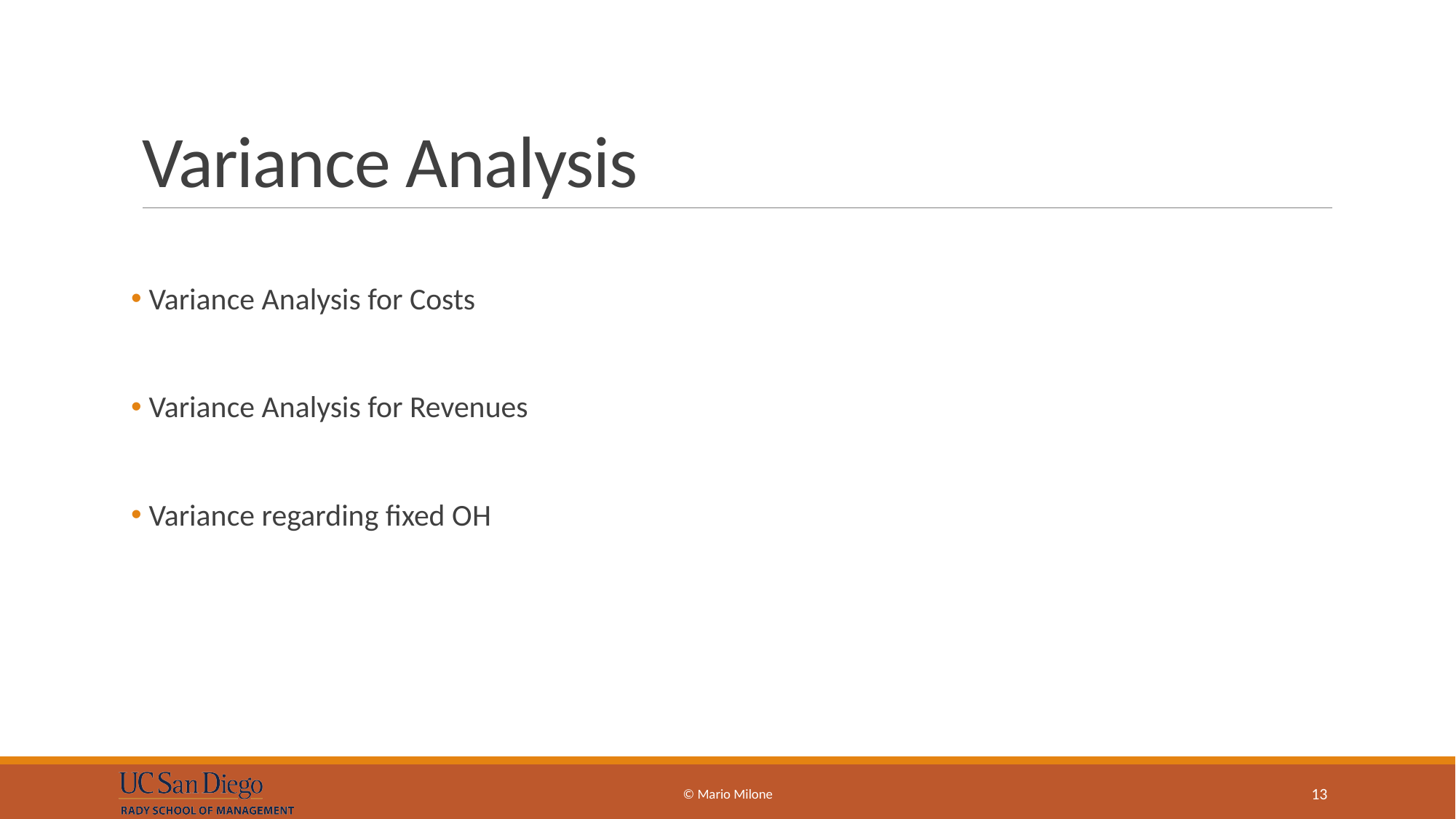

# Variance Analysis

 Variance Analysis for Costs

 Variance Analysis for Revenues

 Variance regarding fixed OH
© Mario Milone
13